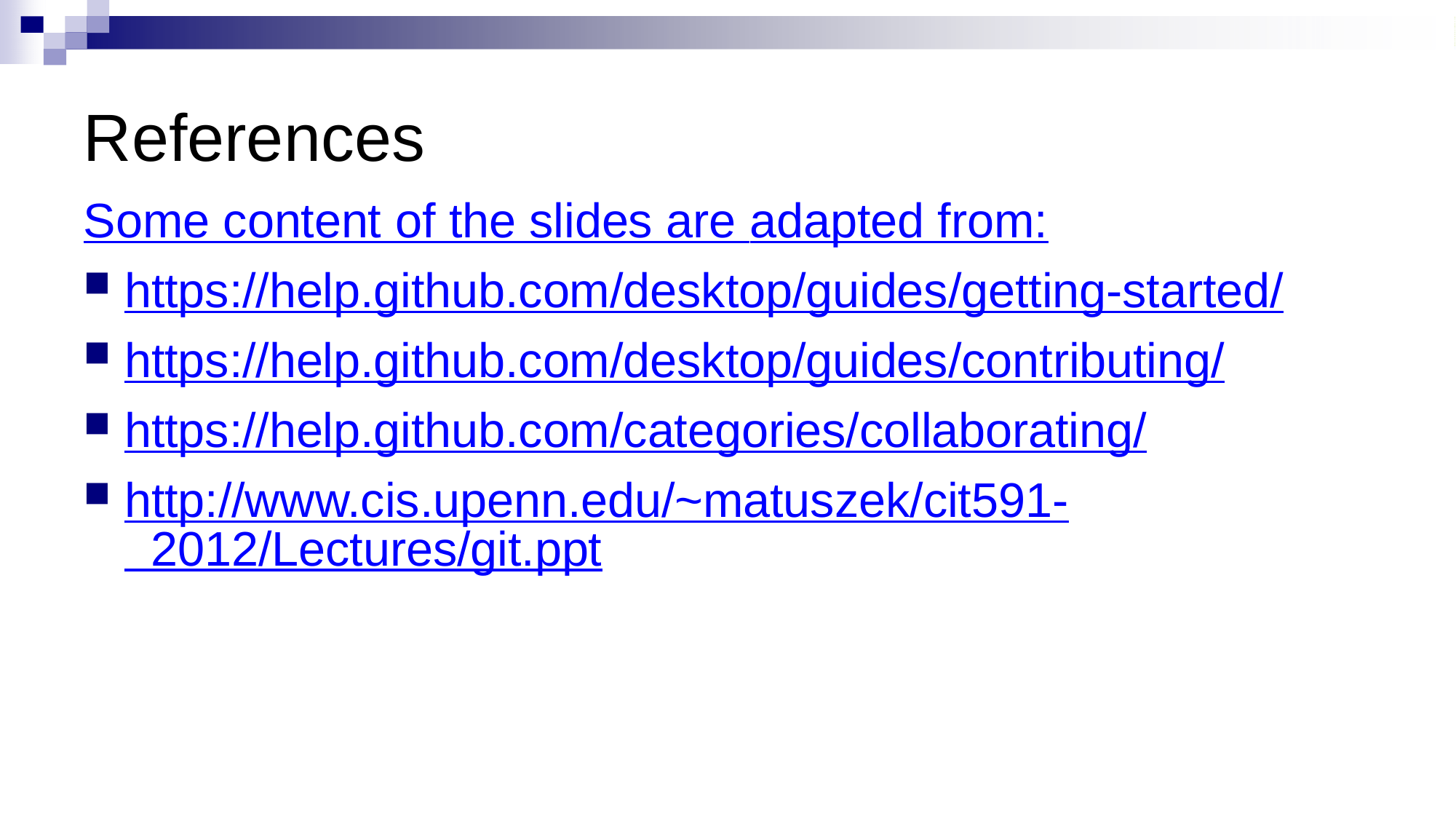

# References
Some content of the slides are adapted from:
https://help.github.com/desktop/guides/getting-started/
https://help.github.com/desktop/guides/contributing/
https://help.github.com/categories/collaborating/
http://www.cis.upenn.edu/~matuszek/cit591-  2012/Lectures/git.ppt